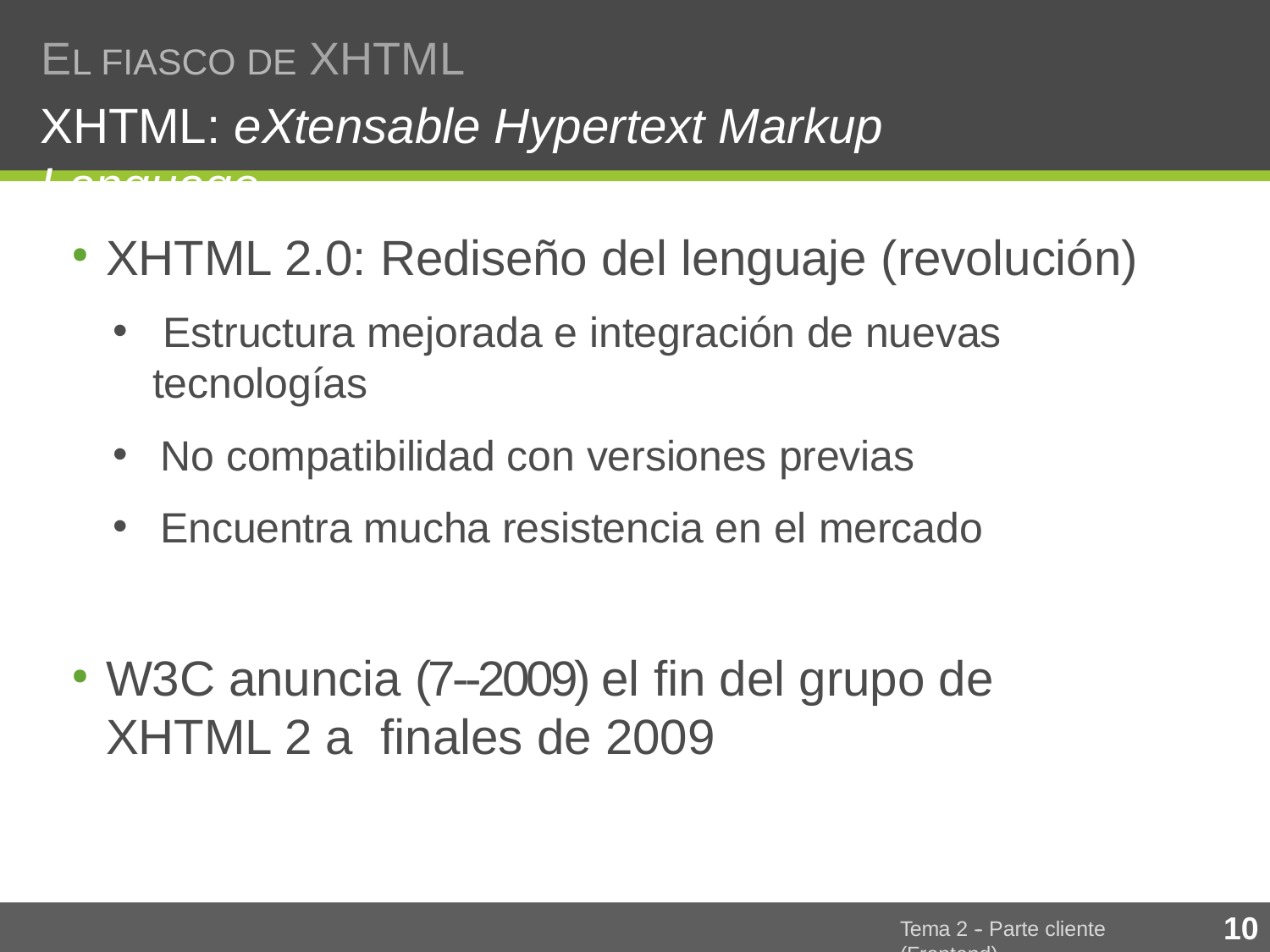

# EL FIASCO DE XHTML
XHTML: eXtensable Hypertext Markup Language
XHTML 2.0: Rediseño del lenguaje (revolución)
 Estructura mejorada e integración de nuevas tecnologías
No compatibilidad con versiones previas
Encuentra mucha resistencia en el mercado

W3C anuncia (7-­‐2009) el ﬁn del grupo de XHTML 2 a  ﬁnales de 2009
10
Tema 2 -­‐ Parte cliente (Frontend)